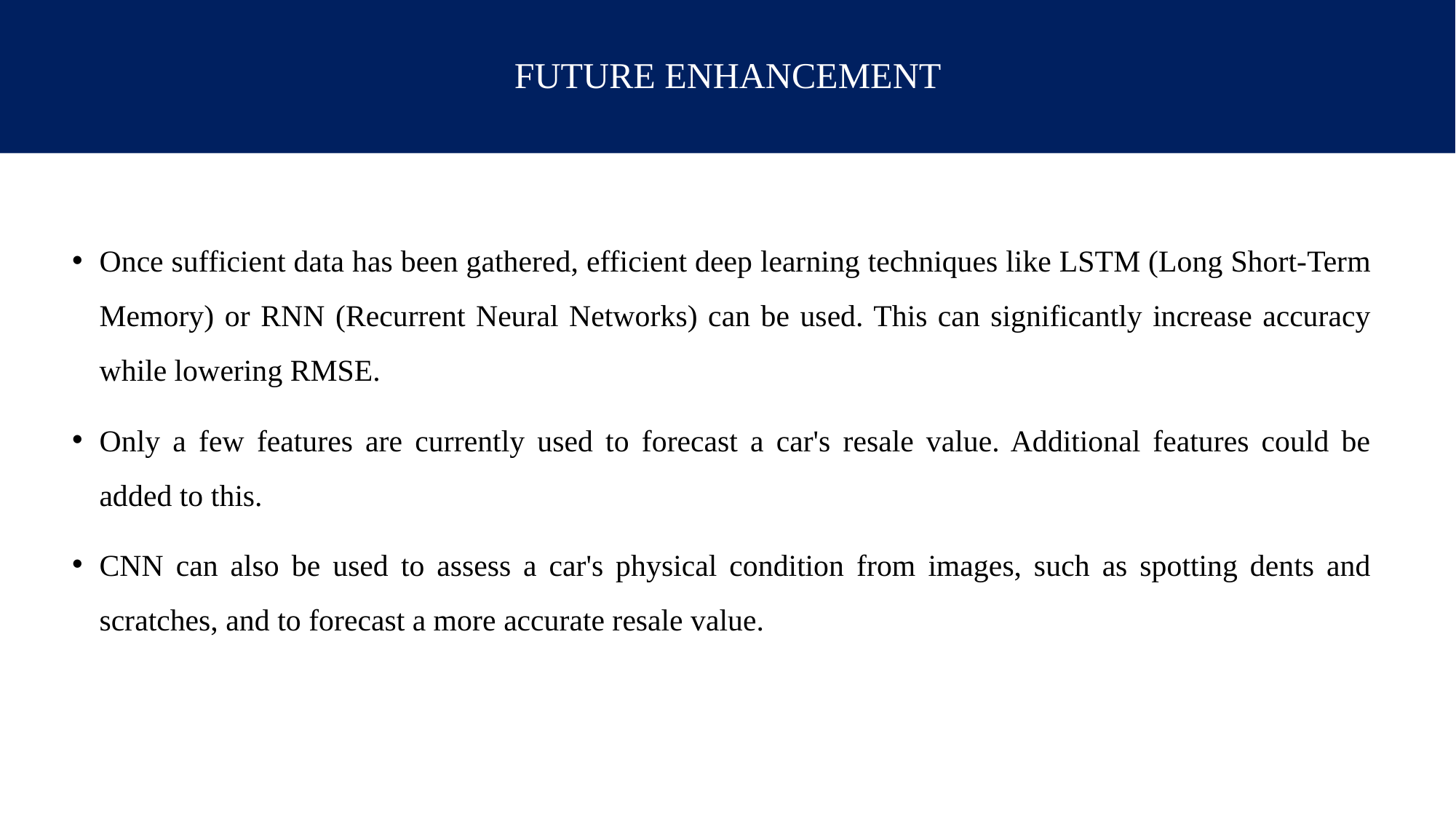

# FUTURE ENHANCEMENT
Once sufficient data has been gathered, efficient deep learning techniques like LSTM (Long Short-Term Memory) or RNN (Recurrent Neural Networks) can be used. This can significantly increase accuracy while lowering RMSE.
Only a few features are currently used to forecast a car's resale value. Additional features could be added to this.
CNN can also be used to assess a car's physical condition from images, such as spotting dents and scratches, and to forecast a more accurate resale value.